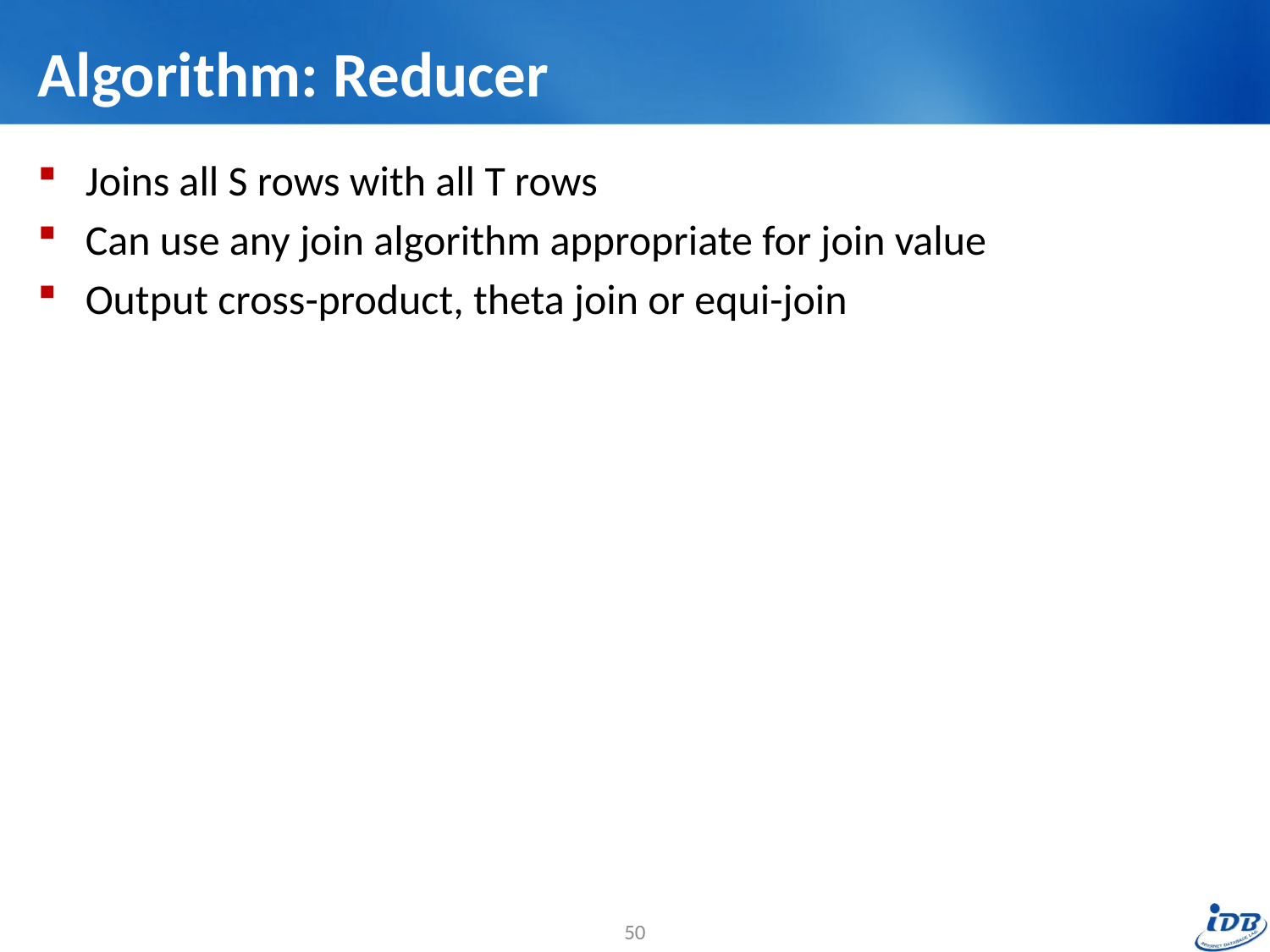

# Algorithm: Reducer
Joins all S rows with all T rows
Can use any join algorithm appropriate for join value
Output cross-product, theta join or equi-join

50